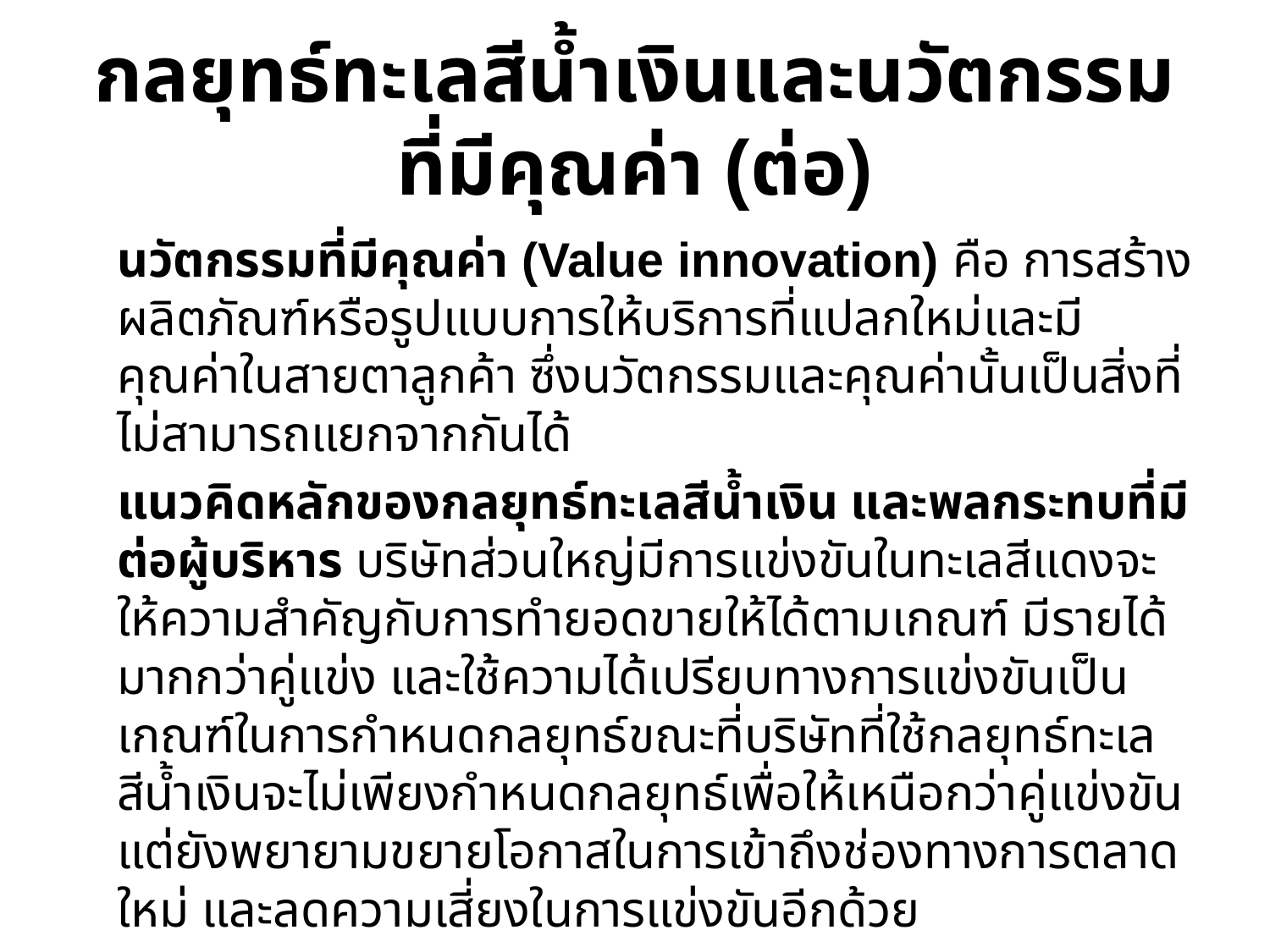

# กลยุทธ์ทะเลสีน้ำเงินและนวัตกรรมที่มีคุณค่า (ต่อ)
		นวัตกรรมที่มีคุณค่า (Value innovation) คือ การสร้างผลิตภัณฑ์หรือรูปแบบการให้บริการที่แปลกใหม่และมีคุณค่าในสายตาลูกค้า ซึ่งนวัตกรรมและคุณค่านั้นเป็นสิ่งที่ไม่สามารถแยกจากกันได้
		แนวคิดหลักของกลยุทธ์ทะเลสีน้ำเงิน และพลกระทบที่มีต่อผู้บริหาร บริษัทส่วนใหญ่มีการแข่งขันในทะเลสีแดงจะให้ความสำคัญกับการทำยอดขายให้ได้ตามเกณฑ์ มีรายได้มากกว่าคู่แข่ง และใช้ความได้เปรียบทางการแข่งขันเป็นเกณฑ์ในการกำหนดกลยุทธ์ขณะที่บริษัทที่ใช้กลยุทธ์ทะเลสีน้ำเงินจะไม่เพียงกำหนดกลยุทธ์เพื่อให้เหนือกว่าคู่แข่งขัน แต่ยังพยายามขยายโอกาสในการเข้าถึงช่องทางการตลาดใหม่ และลดความเสี่ยงในการแข่งขันอีกด้วย